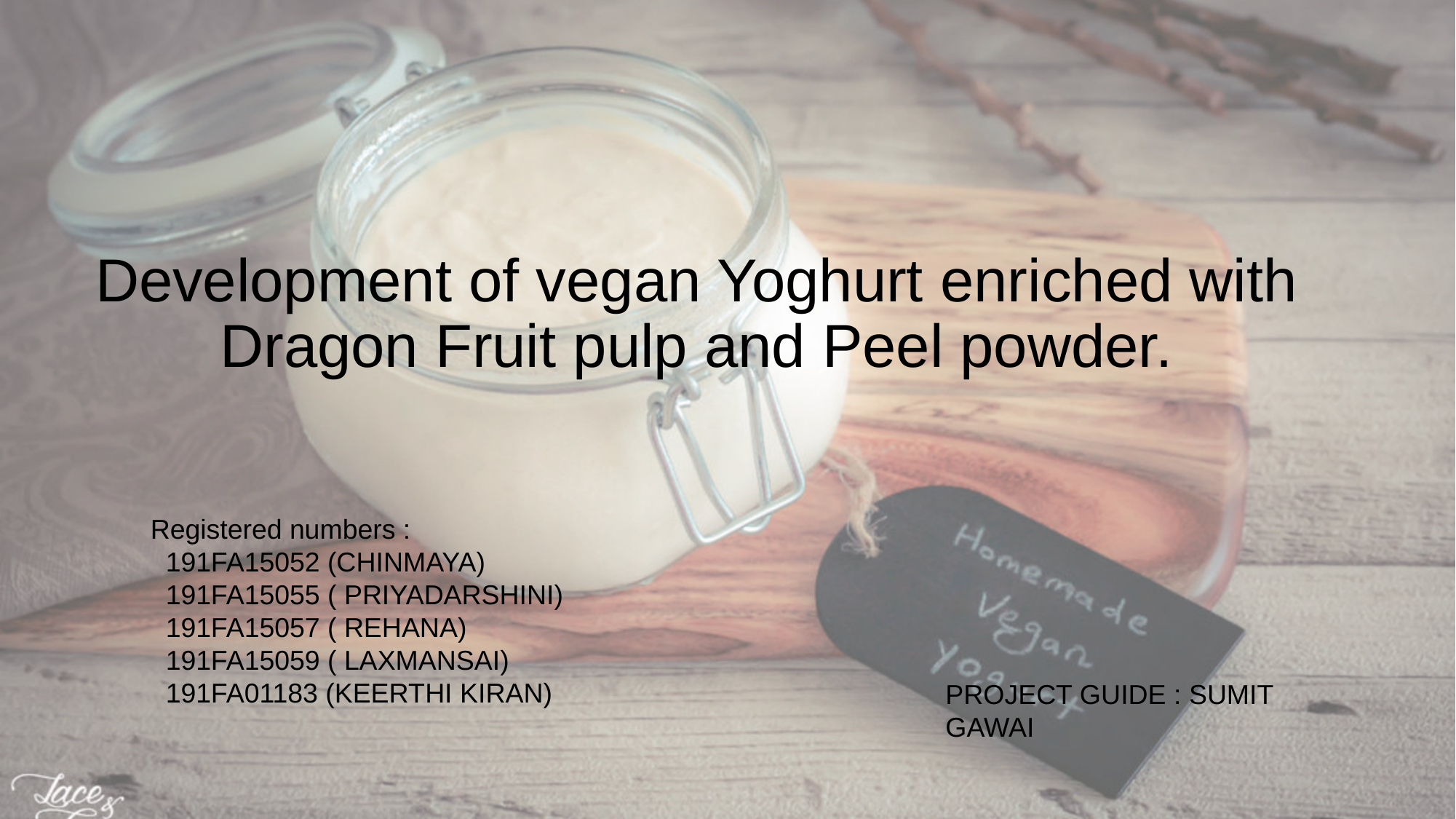

# Development of vegan Yoghurt enriched with Dragon Fruit pulp and Peel powder.
Registered numbers :
  191FA15052 (CHINMAYA)
  191FA15055 ( PRIYADARSHINI)
  191FA15057 ( REHANA)
  191FA15059 ( LAXMANSAI)
  191FA01183 (KEERTHI KIRAN)
PROJECT GUIDE : SUMIT GAWAI